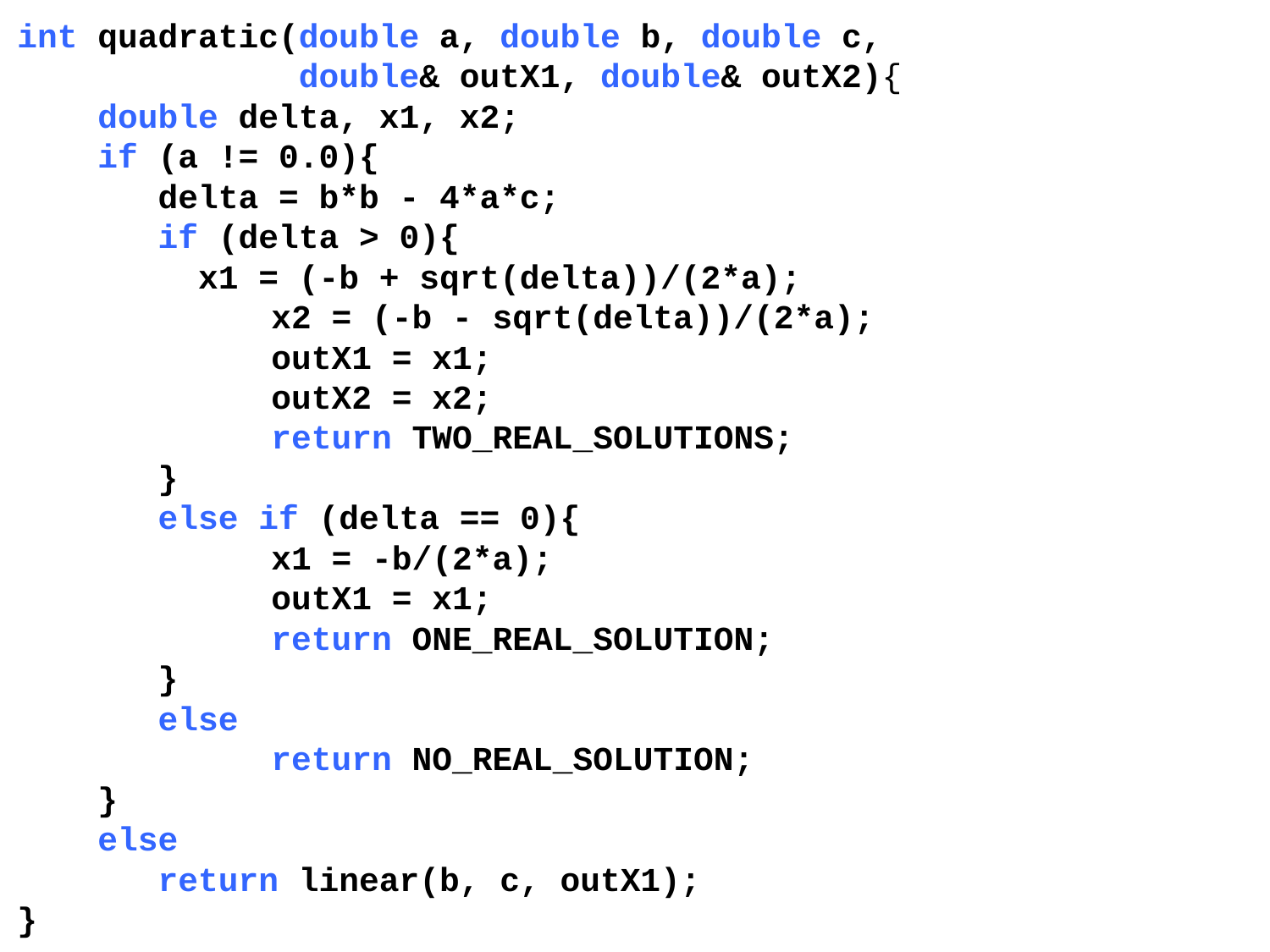

int quadratic(double a, double b, double c,
              double& outX1, double& outX2){
    double delta, x1, x2;
    if (a != 0.0){
       delta = b*b - 4*a*c;
       if (delta > 0){
         x1 = (-b + sqrt(delta))/(2*a);
	    	x2 = (-b - sqrt(delta))/(2*a);
	    	outX1 = x1;
	    	outX2 = x2;
	    	return TWO_REAL_SOLUTIONS;
       }
       else if (delta == 0){
	    	x1 = -b/(2*a);
	    	outX1 = x1;
	    	return ONE_REAL_SOLUTION;
       }
       else
	    	return NO_REAL_SOLUTION;
    }
    else
       return linear(b, c, outX1);
}